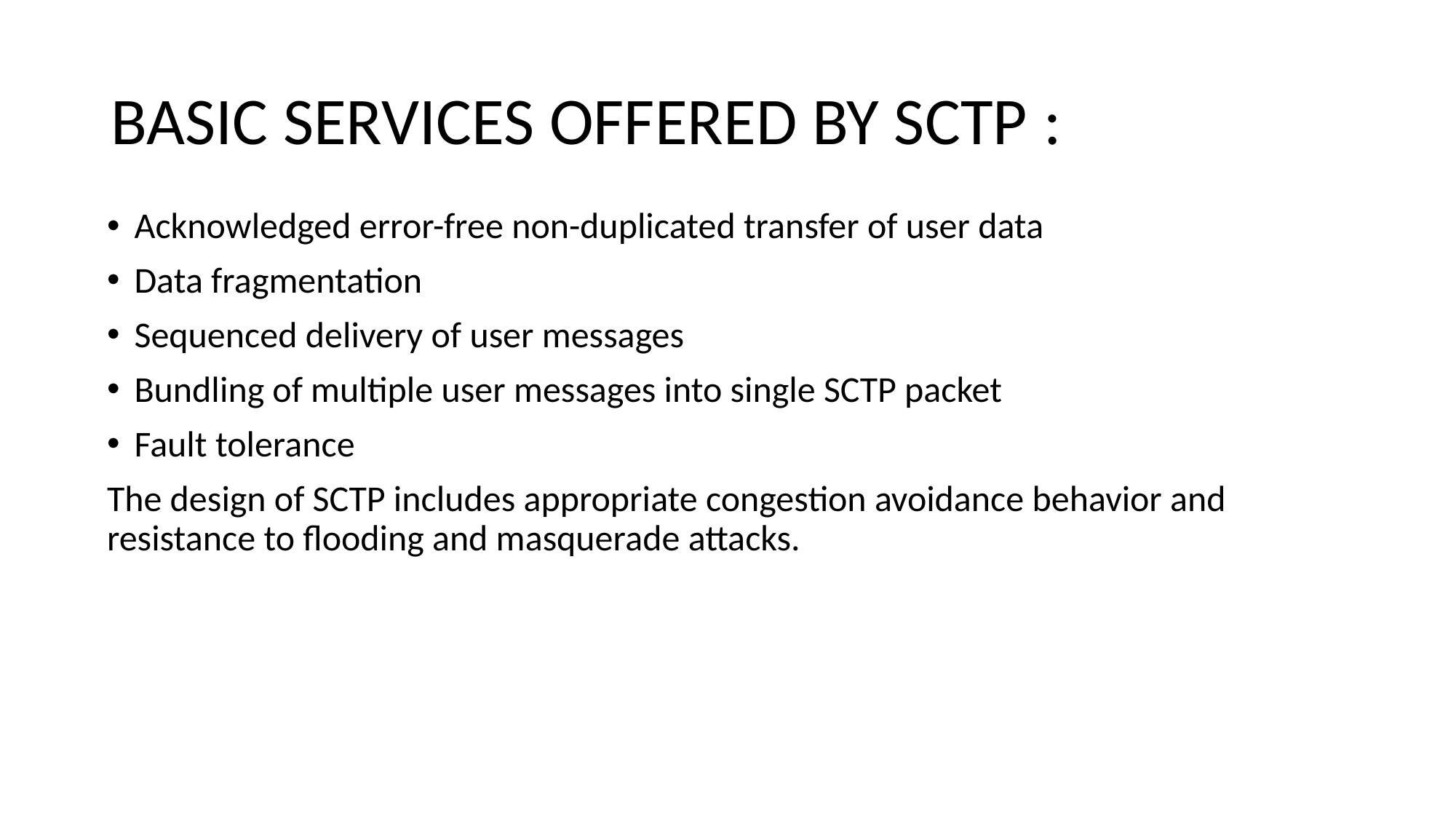

# BASIC SERVICES OFFERED BY SCTP :
Acknowledged error-free non-duplicated transfer of user data
Data fragmentation
Sequenced delivery of user messages
Bundling of multiple user messages into single SCTP packet
Fault tolerance
The design of SCTP includes appropriate congestion avoidance behavior and resistance to flooding and masquerade attacks.